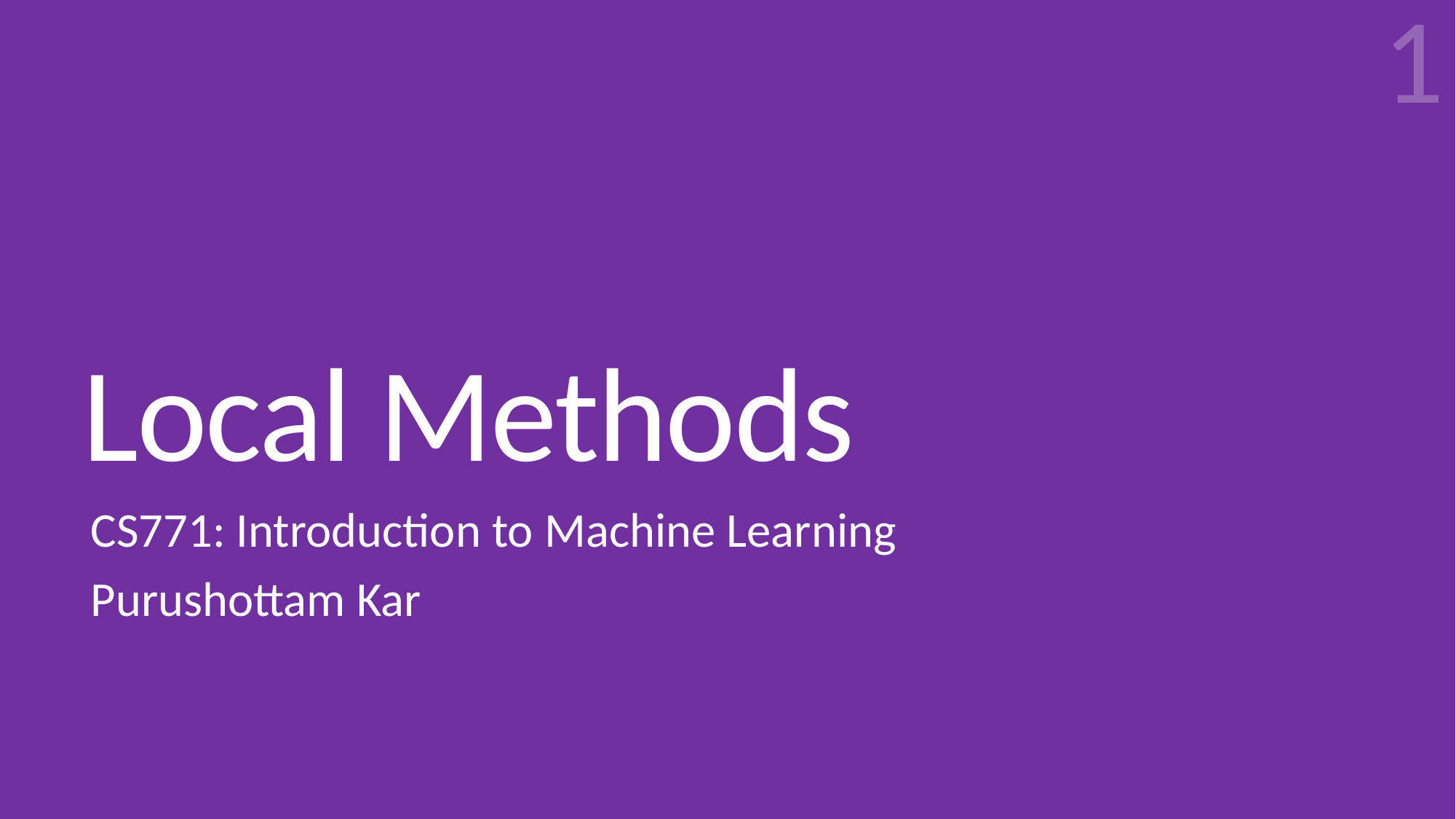

1
# Local Methods
CS771: Introduction to Machine Learning
Purushottam Kar